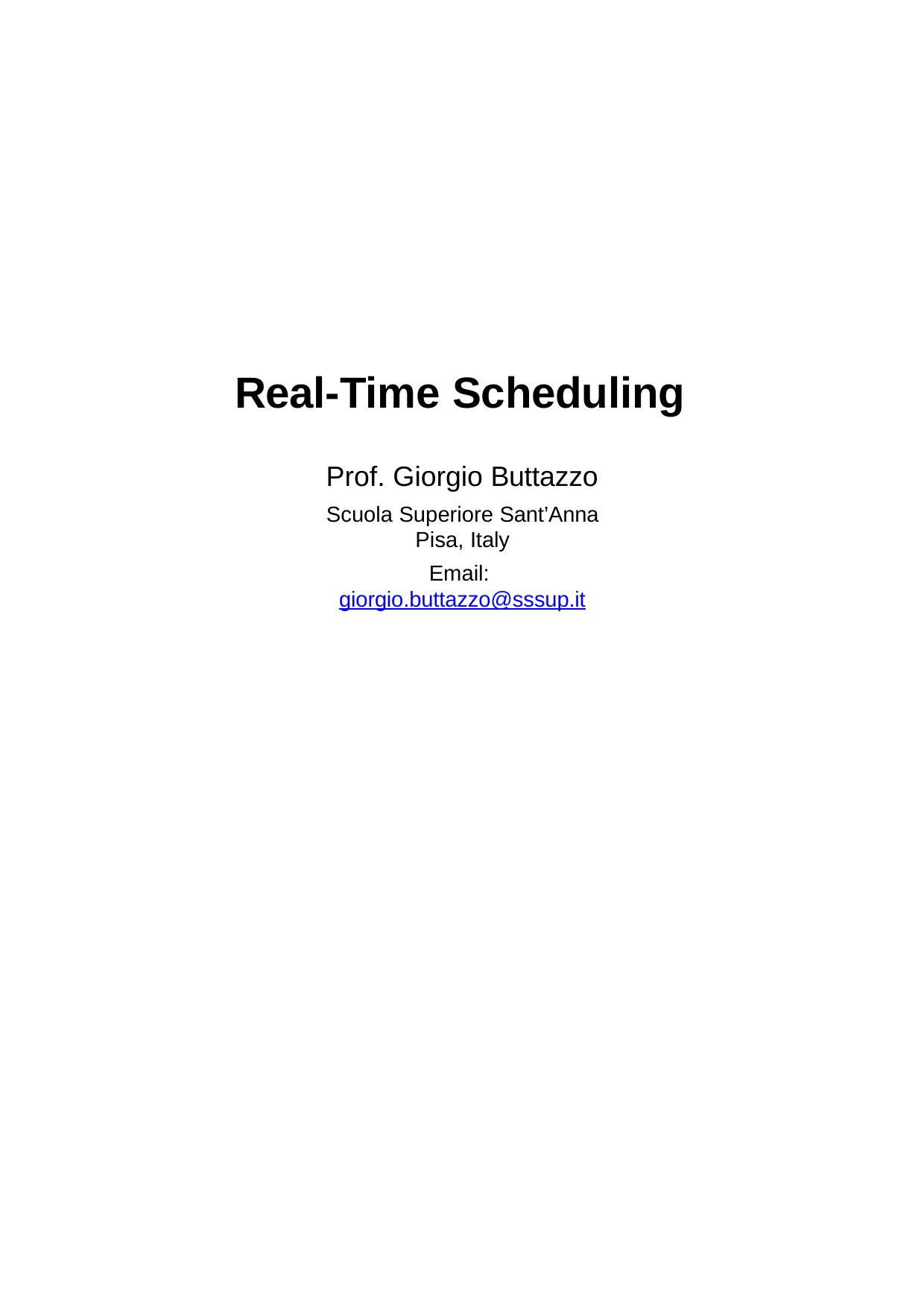

# Real-Time Scheduling
Prof. Giorgio Buttazzo
Scuola Superiore Sant’Anna Pisa, Italy
Email: giorgio.buttazzo@sssup.it